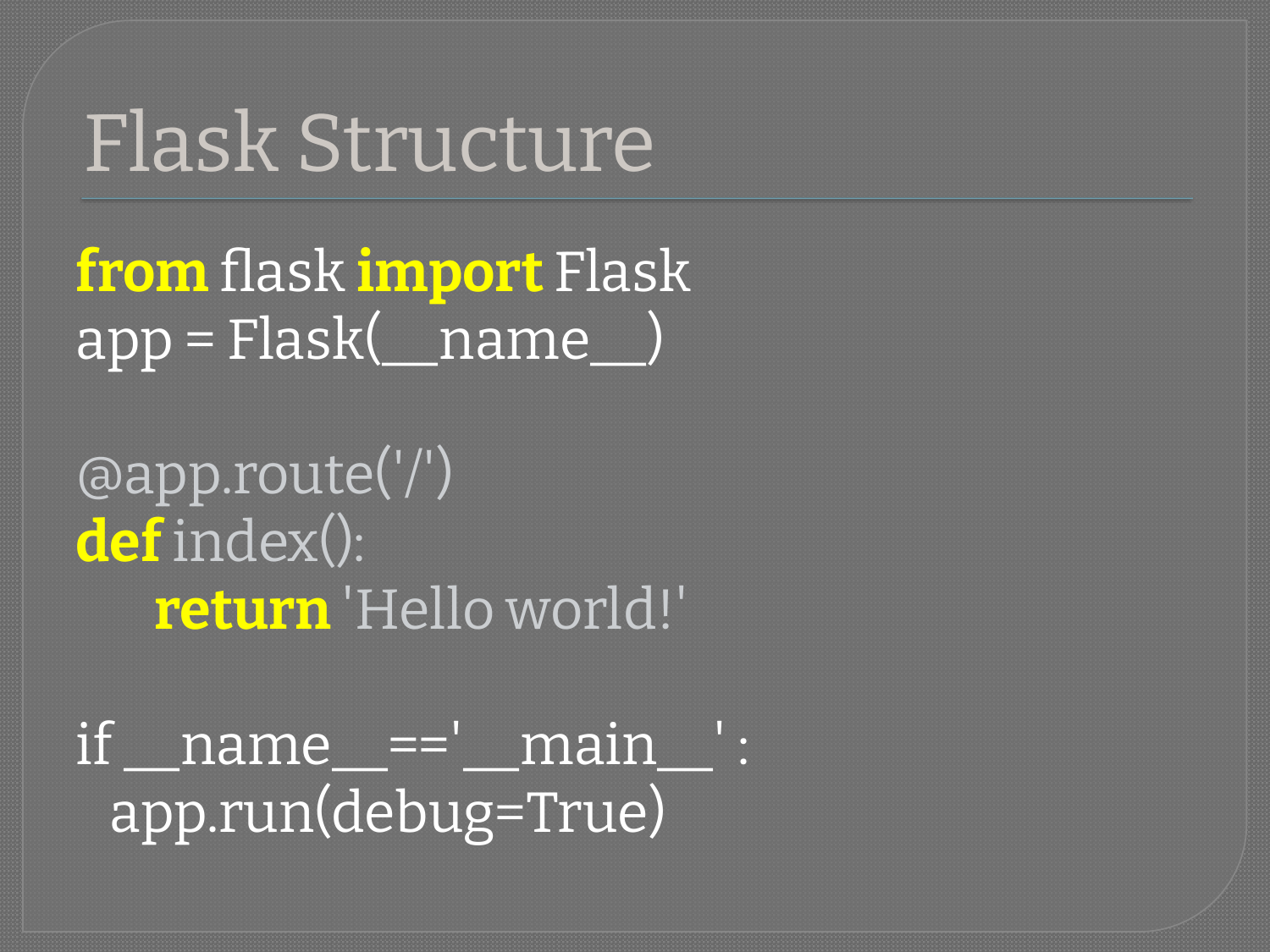

# Flask Structure
from flask import Flask
app = Flask(__name__)

@app.route('/')
def index():
       return 'Hello world!'

if __name__=='__main__' :
   app.run(debug=True)